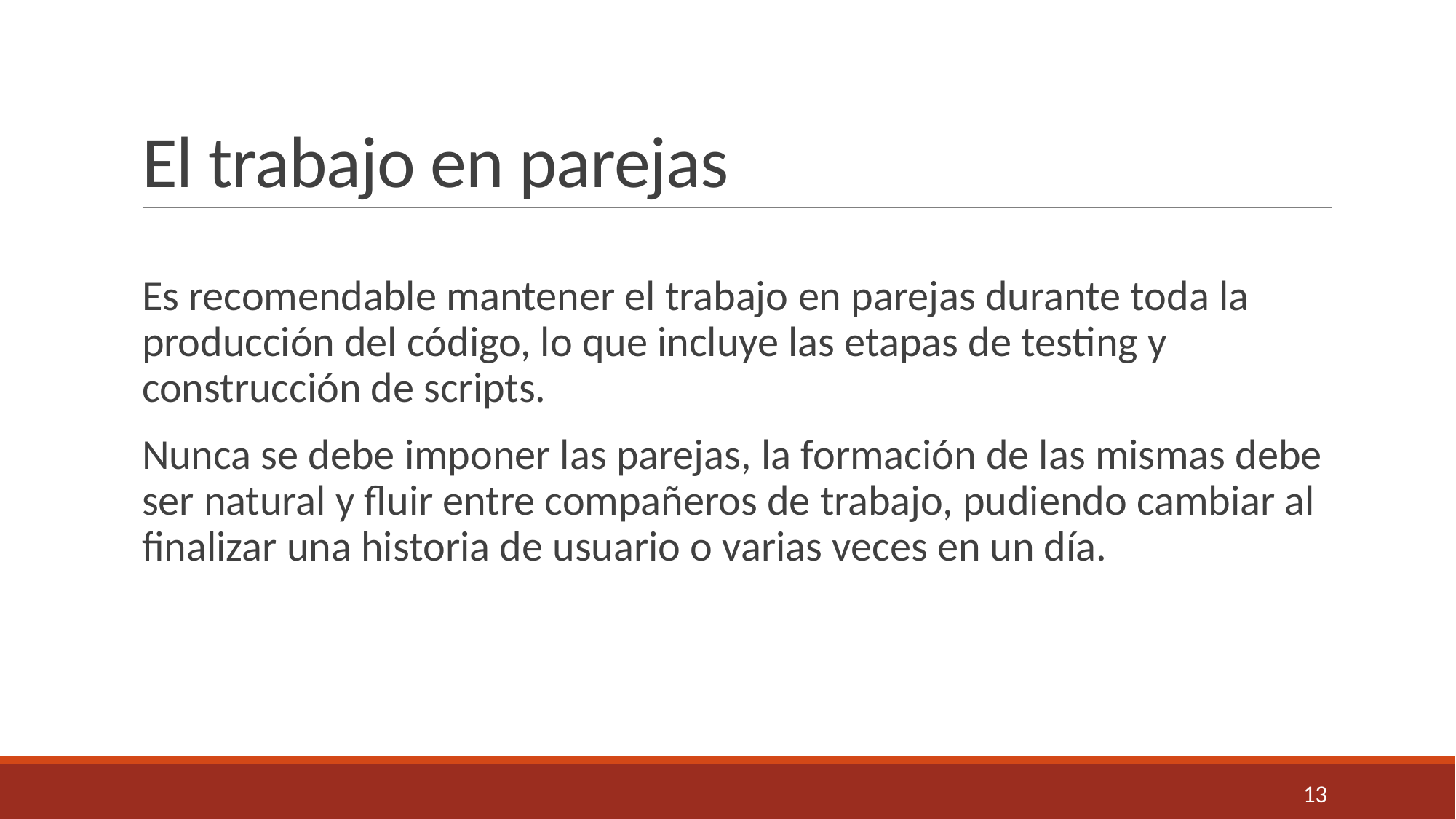

# El trabajo en parejas
Es recomendable mantener el trabajo en parejas durante toda la producción del código, lo que incluye las etapas de testing y construcción de scripts.
Nunca se debe imponer las parejas, la formación de las mismas debe ser natural y fluir entre compañeros de trabajo, pudiendo cambiar al finalizar una historia de usuario o varias veces en un día.
13